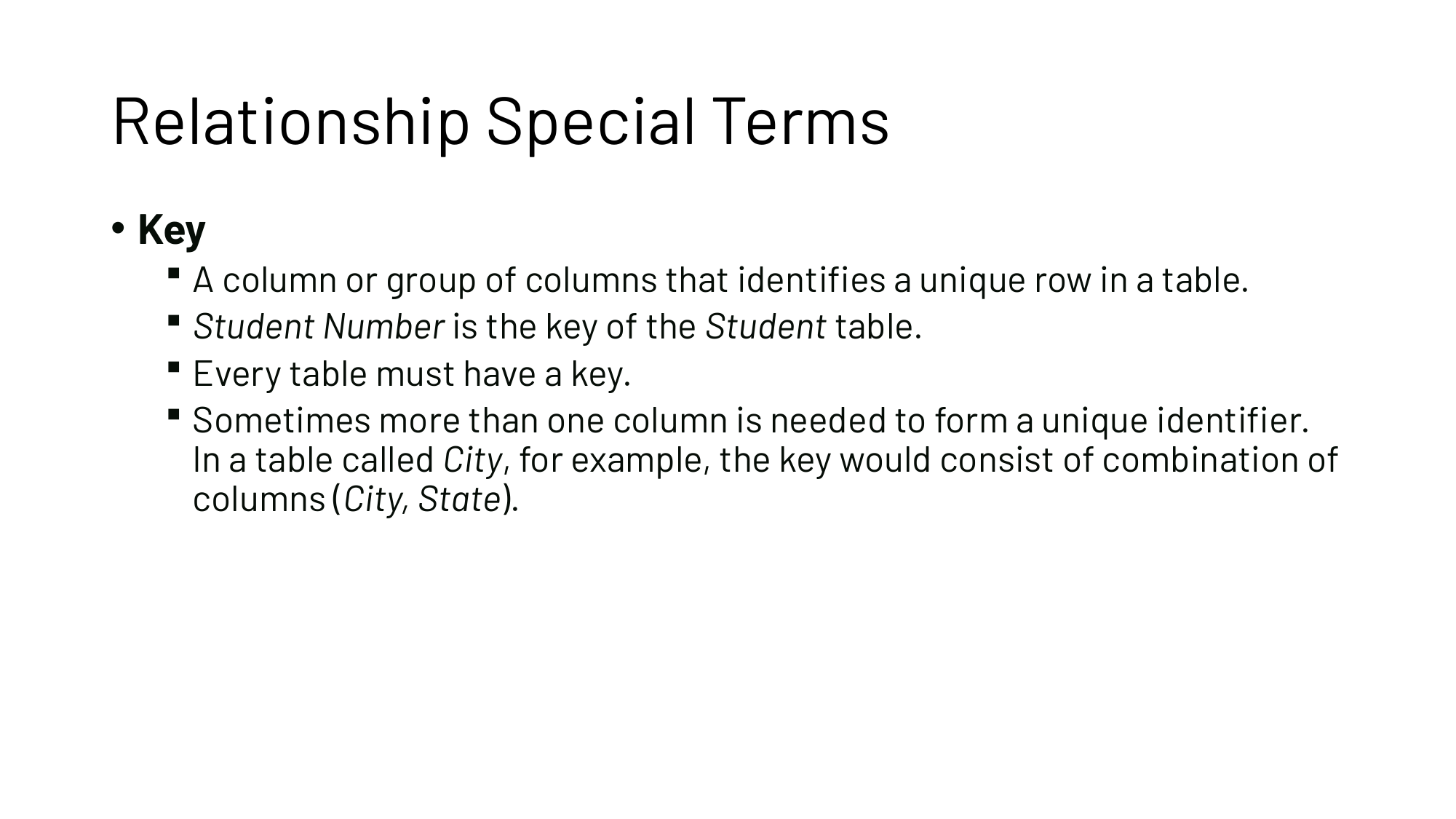

# Relationship Special Terms
Key
A column or group of columns that identifies a unique row in a table.
Student Number is the key of the Student table.
Every table must have a key.
Sometimes more than one column is needed to form a unique identifier. In a table called City, for example, the key would consist of combination of columns (City, State).